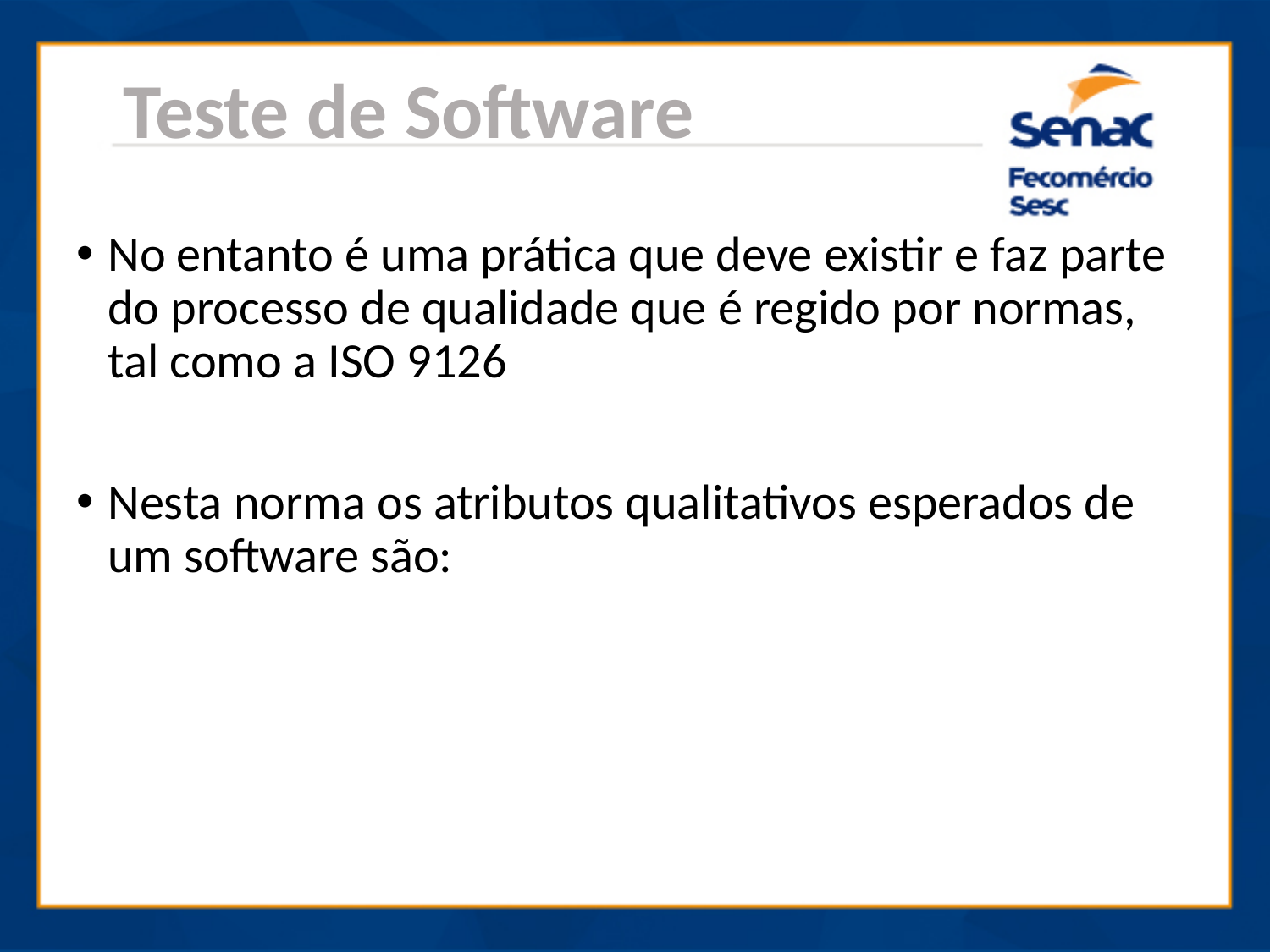

Teste de Software
No entanto é uma prática que deve existir e faz parte do processo de qualidade que é regido por normas, tal como a ISO 9126

Nesta norma os atributos qualitativos esperados de um software são: